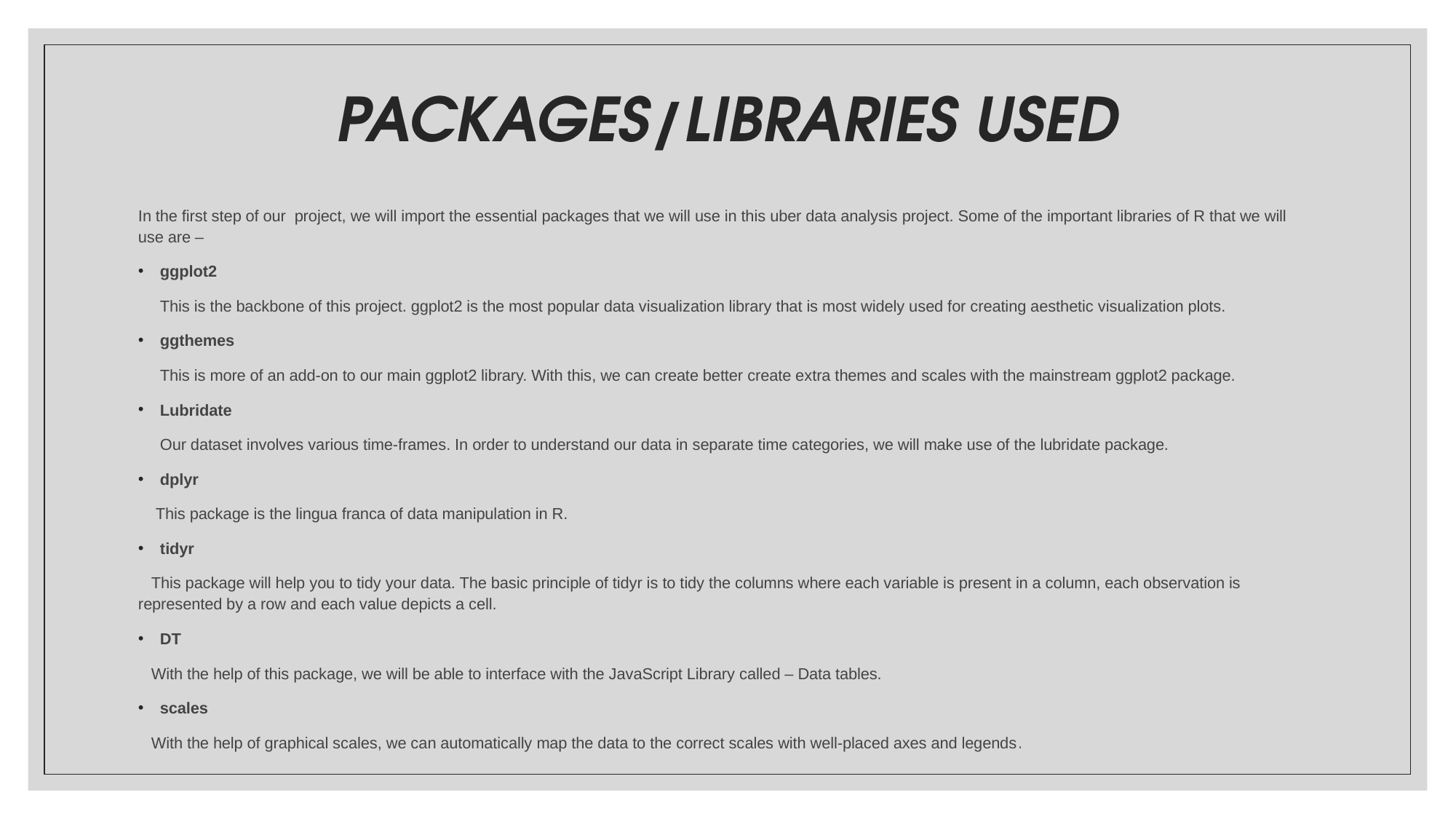

# PACKAGES/LIBRARIES USED
In the first step of our  project, we will import the essential packages that we will use in this uber data analysis project. Some of the important libraries of R that we will use are –
ggplot2
     This is the backbone of this project. ggplot2 is the most popular data visualization library that is most widely used for creating aesthetic visualization plots.
ggthemes
     This is more of an add-on to our main ggplot2 library. With this, we can create better create extra themes and scales with the mainstream ggplot2 package.
Lubridate
     Our dataset involves various time-frames. In order to understand our data in separate time categories, we will make use of the lubridate package.
dplyr
    This package is the lingua franca of data manipulation in R.
tidyr
   This package will help you to tidy your data. The basic principle of tidyr is to tidy the columns where each variable is present in a column, each observation is represented by a row and each value depicts a cell.
DT
   With the help of this package, we will be able to interface with the JavaScript Library called – Data tables.
scales
   With the help of graphical scales, we can automatically map the data to the correct scales with well-placed axes and legends.